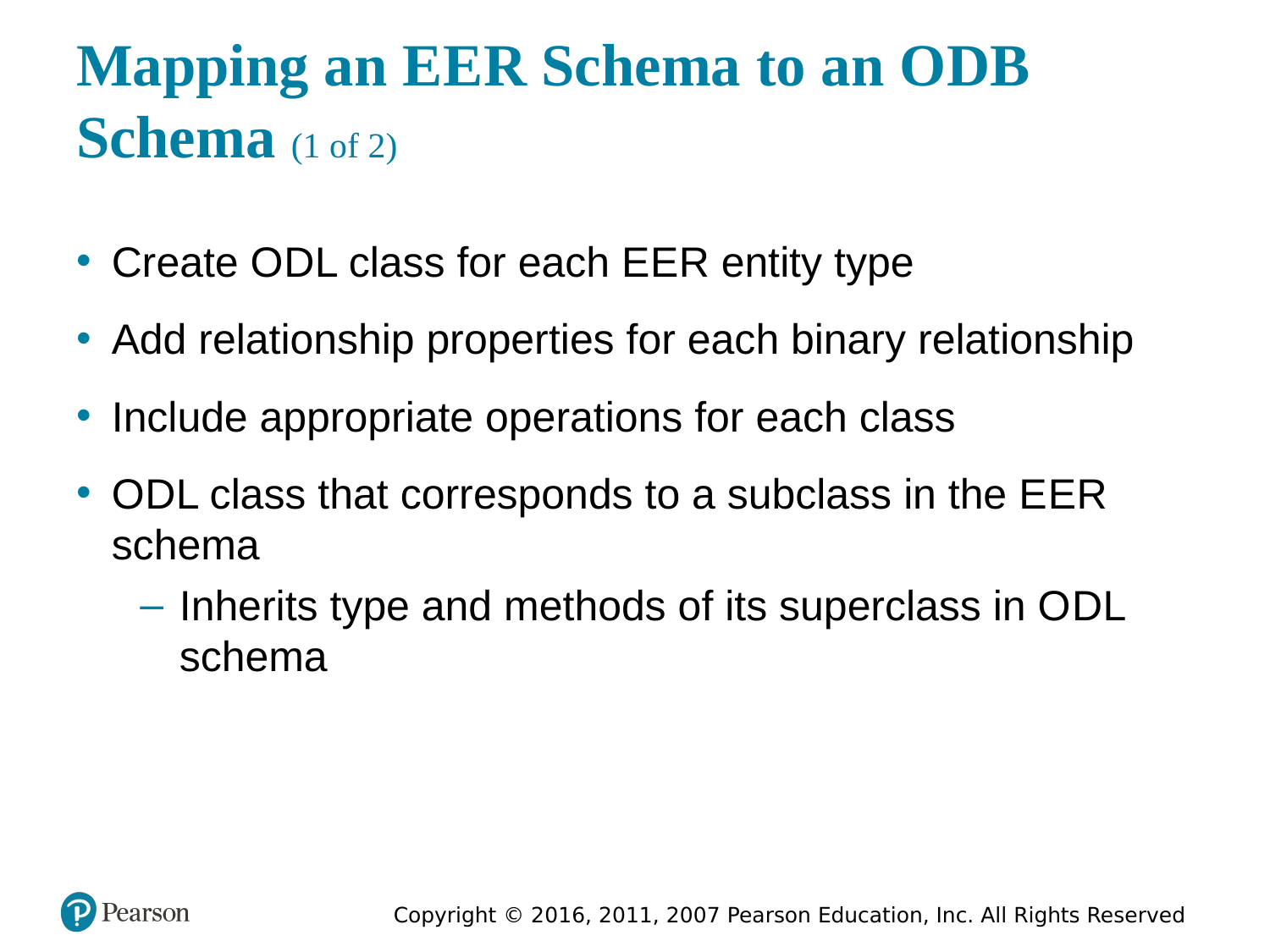

# Mapping an E E R Schema to an O D B Schema (1 of 2)
Create O D L class for each E E R entity type
Add relationship properties for each binary relationship
Include appropriate operations for each class
O D L class that corresponds to a subclass in the E E R schema
Inherits type and methods of its superclass in O D L schema